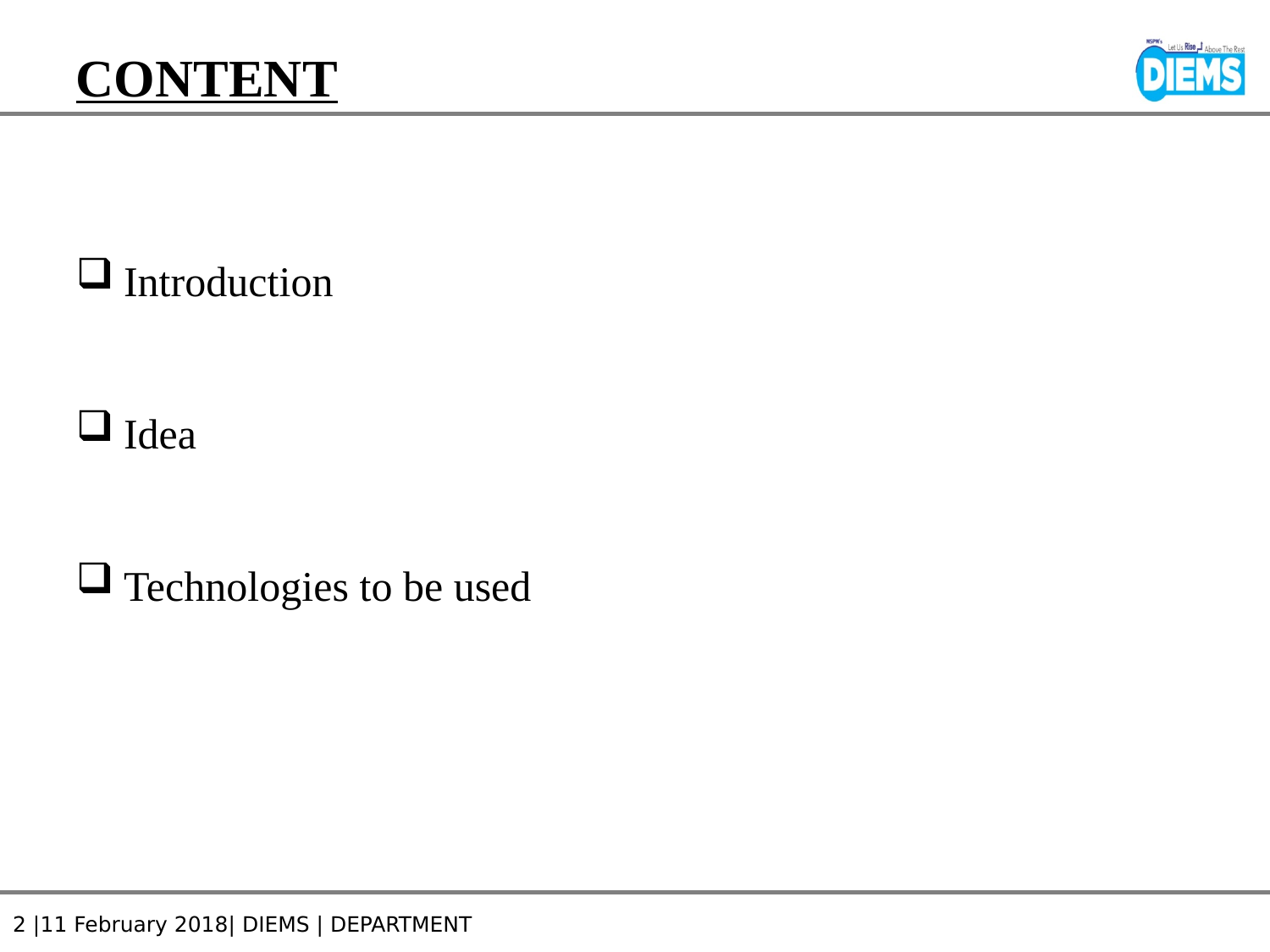

# CONTENT
Introduction

Idea

Technologies to be used